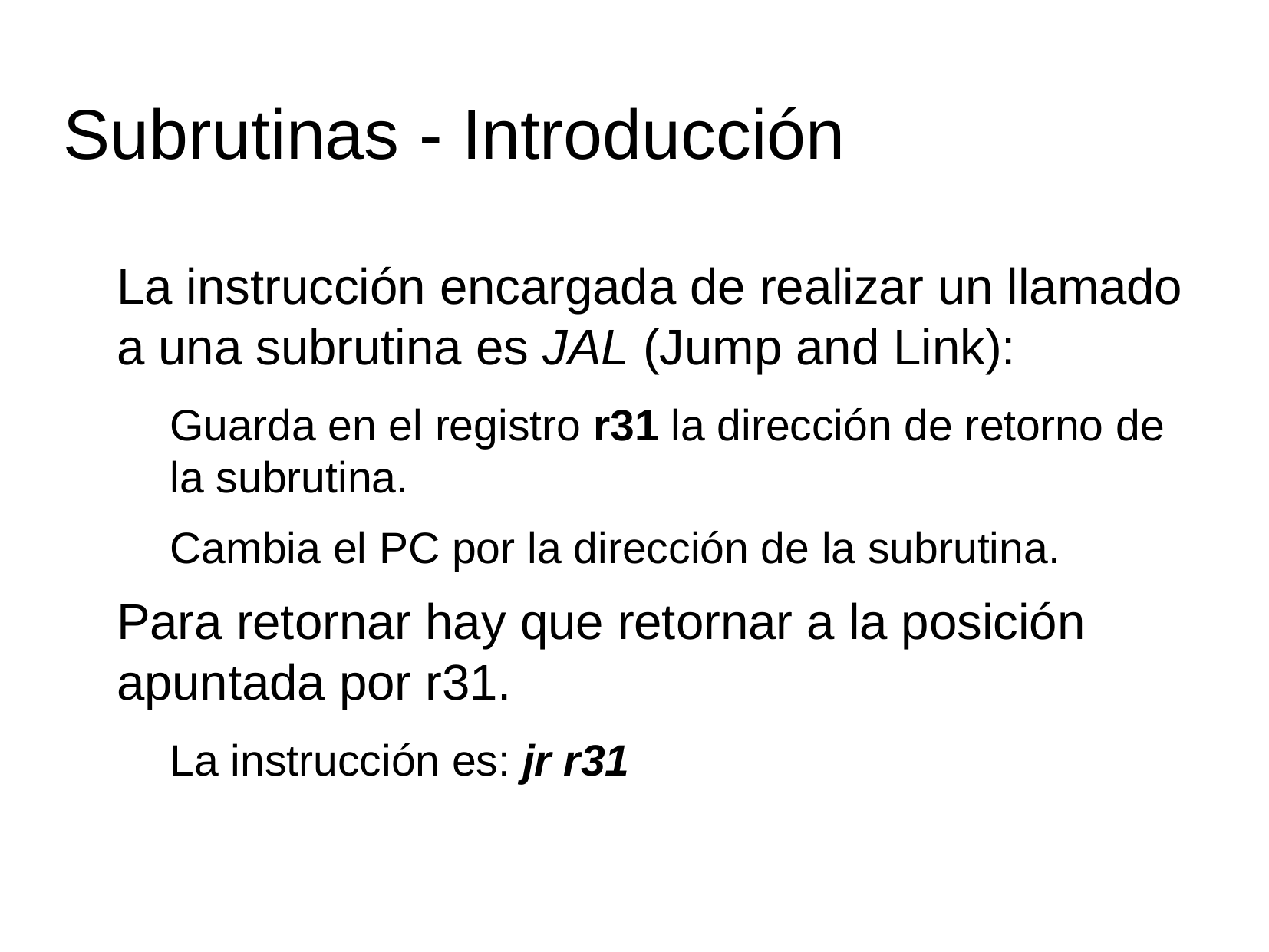

Subrutinas - Introducción
La instrucción encargada de realizar un llamado a una subrutina es JAL (Jump and Link):
Guarda en el registro r31 la dirección de retorno de la subrutina.
Cambia el PC por la dirección de la subrutina.
Para retornar hay que retornar a la posición apuntada por r31.
La instrucción es: jr r31